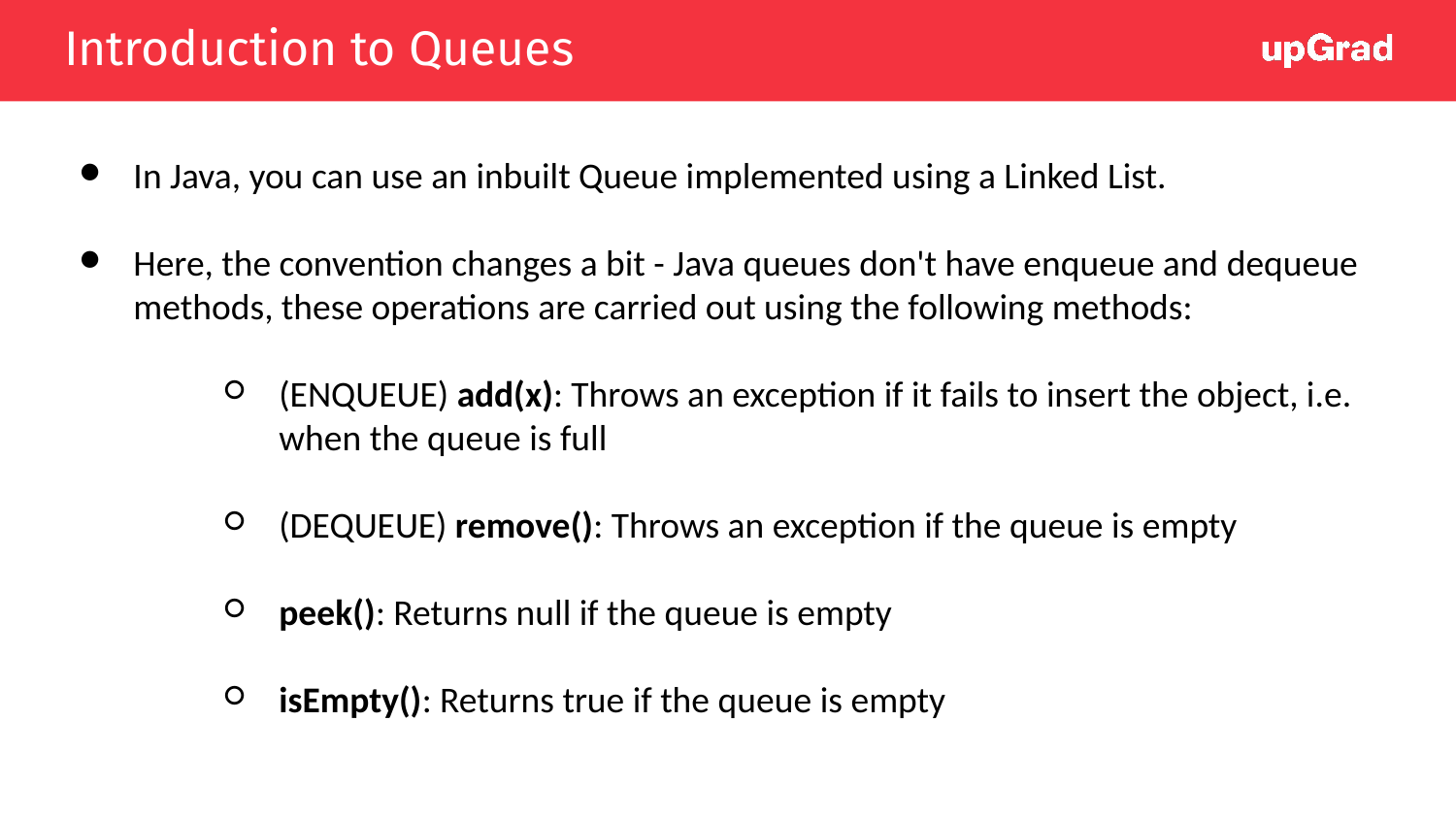

# Introduction to Queues

In Java, you can use an inbuilt Queue implemented using a Linked List.

Here, the convention changes a bit - Java queues don't have enqueue and dequeue methods, these operations are carried out using the following methods:

(ENQUEUE) add(x): Throws an exception if it fails to insert the object, i.e. when the queue is full

(DEQUEUE) remove(): Throws an exception if the queue is empty

peek(): Returns null if the queue is empty

isEmpty(): Returns true if the queue is empty